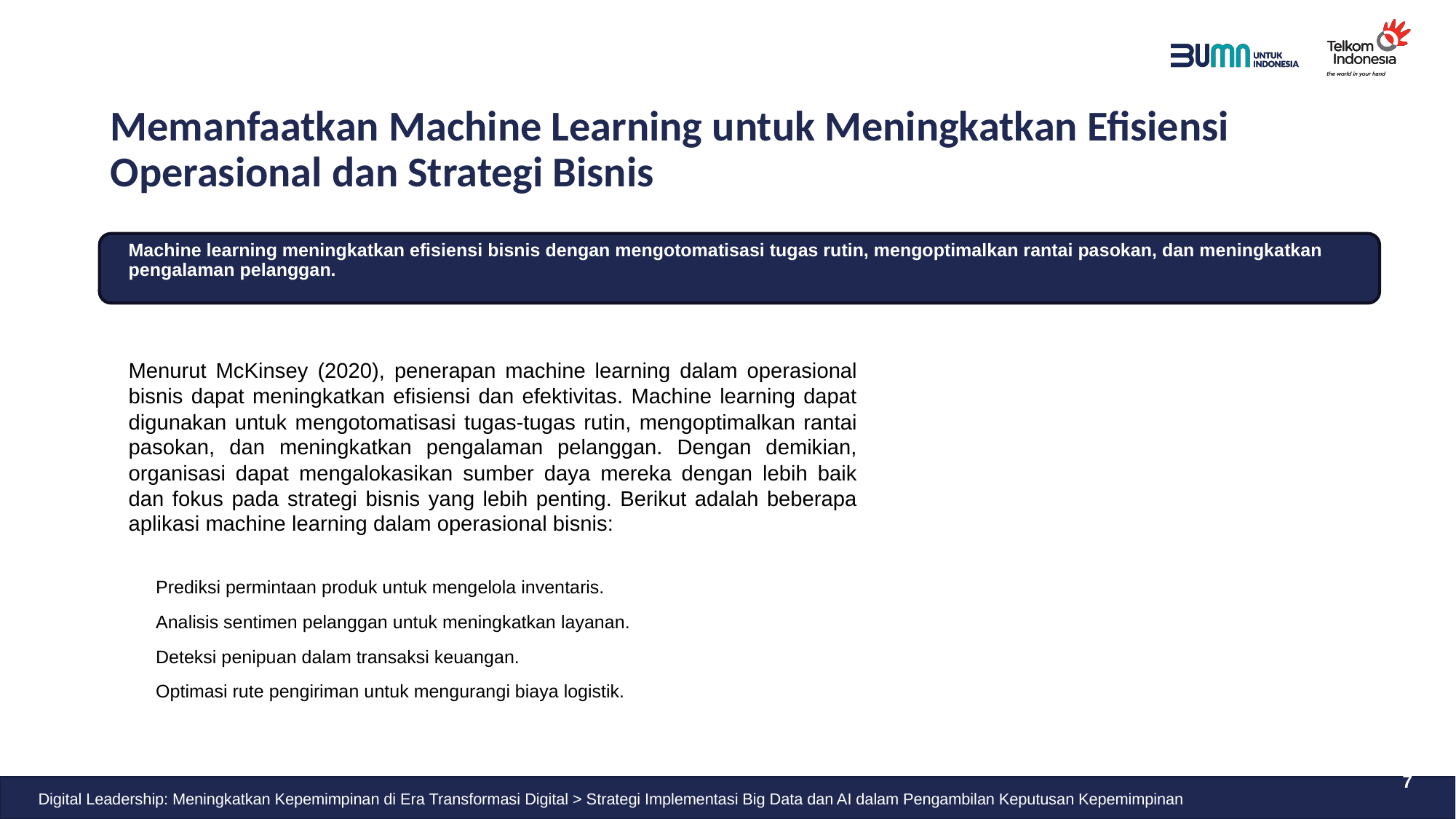

# Memanfaatkan Machine Learning untuk Meningkatkan Efisiensi Operasional dan Strategi Bisnis
Machine learning meningkatkan efisiensi bisnis dengan mengotomatisasi tugas rutin, mengoptimalkan rantai pasokan, dan meningkatkan pengalaman pelanggan.
Menurut McKinsey (2020), penerapan machine learning dalam operasional bisnis dapat meningkatkan efisiensi dan efektivitas. Machine learning dapat digunakan untuk mengotomatisasi tugas-tugas rutin, mengoptimalkan rantai pasokan, dan meningkatkan pengalaman pelanggan. Dengan demikian, organisasi dapat mengalokasikan sumber daya mereka dengan lebih baik dan fokus pada strategi bisnis yang lebih penting. Berikut adalah beberapa aplikasi machine learning dalam operasional bisnis:
Prediksi permintaan produk untuk mengelola inventaris.
Analisis sentimen pelanggan untuk meningkatkan layanan.
Deteksi penipuan dalam transaksi keuangan.
Optimasi rute pengiriman untuk mengurangi biaya logistik.
7
Digital Leadership: Meningkatkan Kepemimpinan di Era Transformasi Digital > Strategi Implementasi Big Data dan AI dalam Pengambilan Keputusan Kepemimpinan